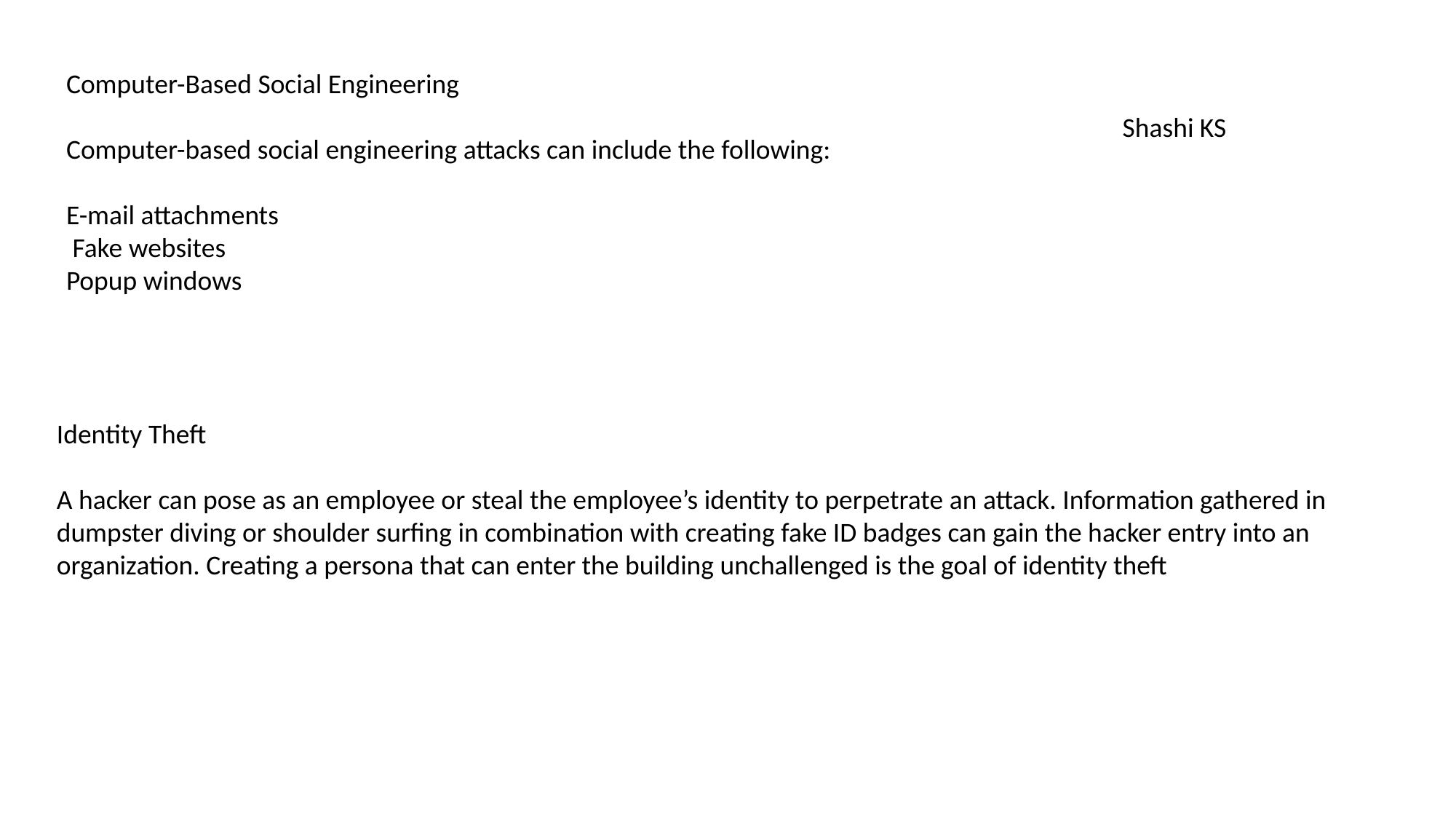

Computer-Based Social Engineering

Computer-based social engineering attacks can include the following:

E-mail attachments
 Fake websites
Popup windows
Identity Theft

A hacker can pose as an employee or steal the employee’s identity to perpetrate an attack. Information gathered in dumpster diving or shoulder surfing in combination with creating fake ID badges can gain the hacker entry into an organization. Creating a persona that can enter the building unchallenged is the goal of identity theft